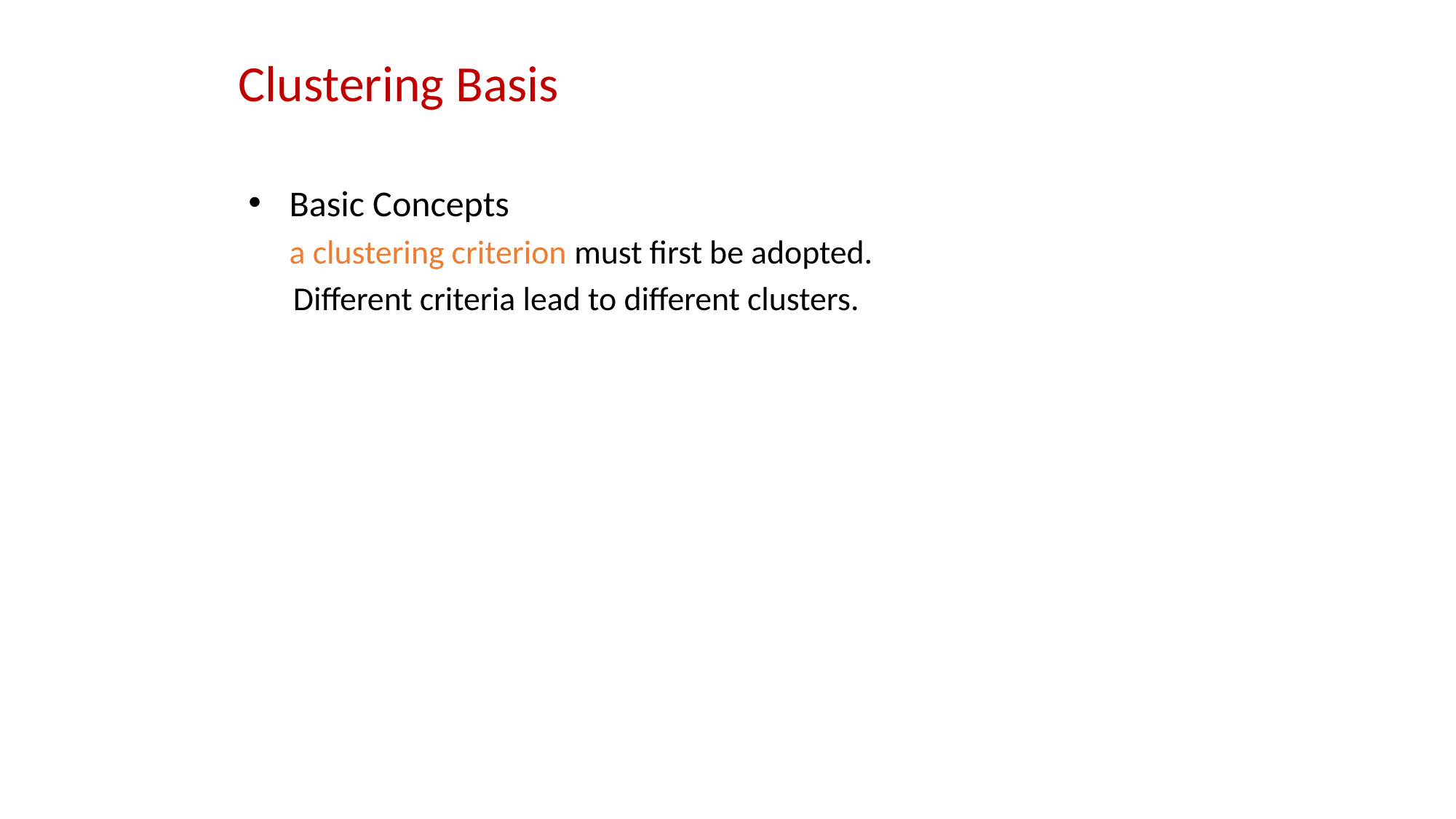

# Clustering Basis

Basic Concepts
	a clustering criterion must first be adopted.
      Different criteria lead to different clusters.